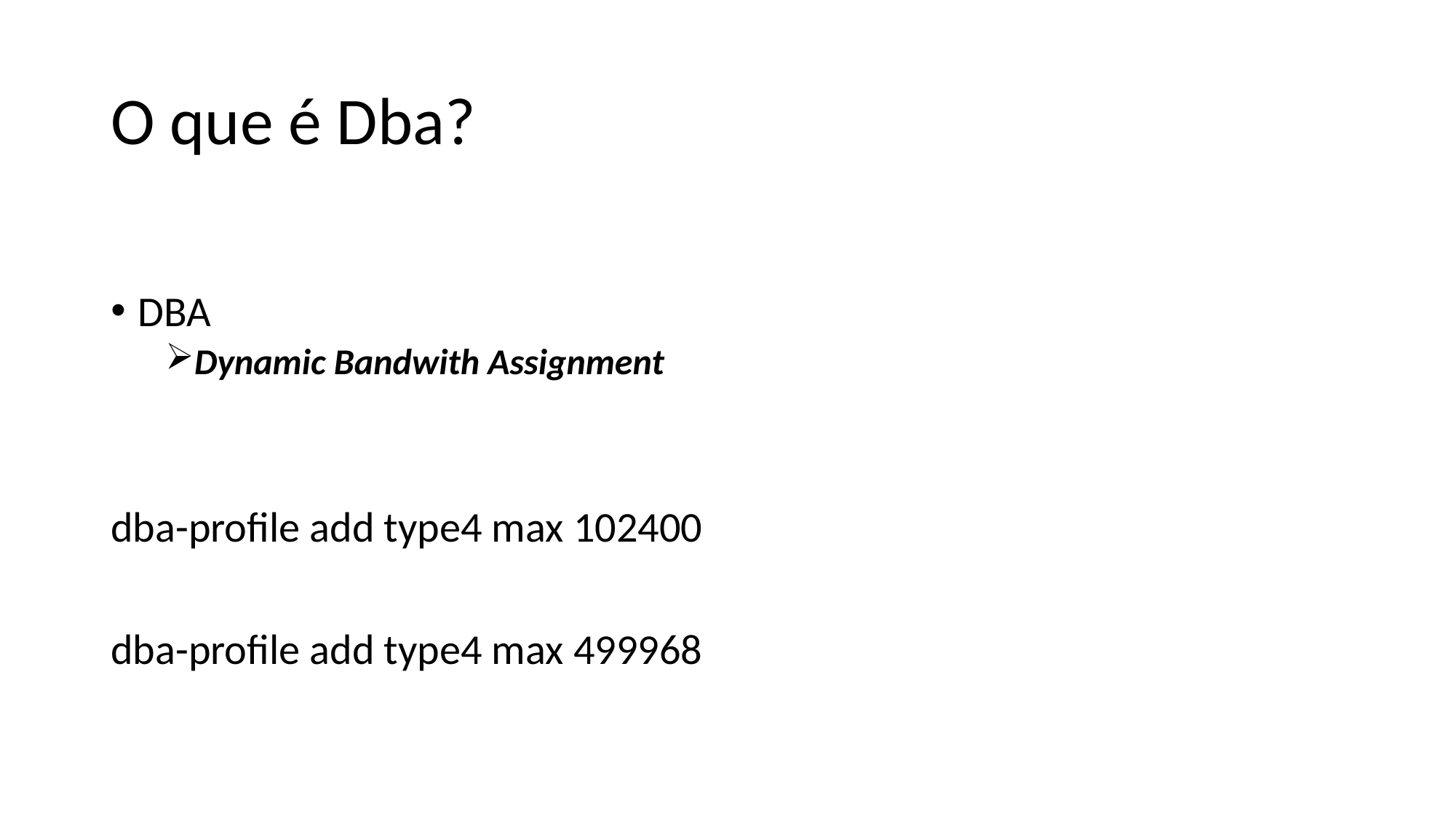

# O que é Dba?

DBA
Dynamic Bandwith Assignment

dba-profile add type4 max 102400

dba-profile add type4 max 499968